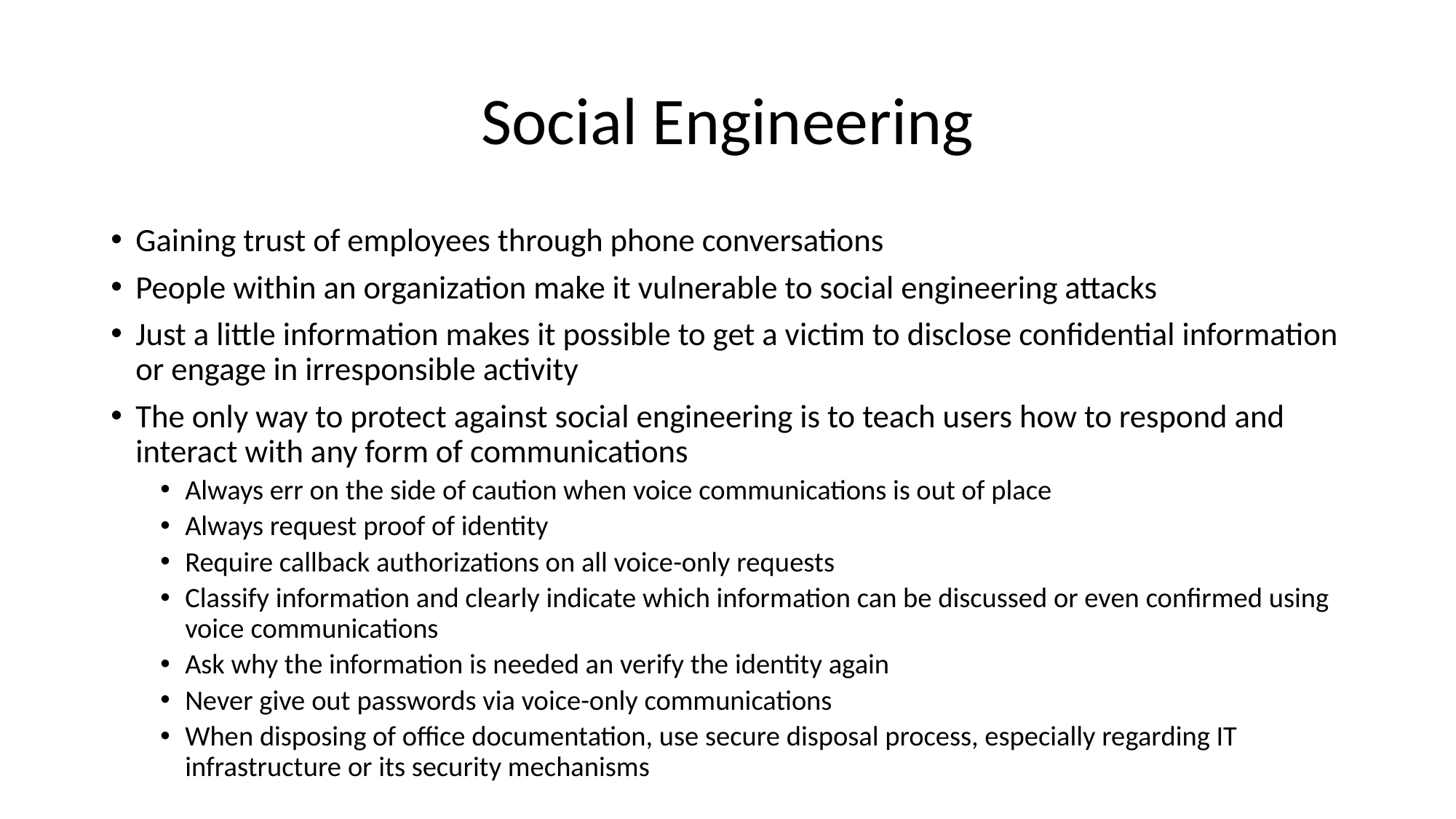

# Social Engineering
Gaining trust of employees through phone conversations
People within an organization make it vulnerable to social engineering attacks
Just a little information makes it possible to get a victim to disclose confidential information or engage in irresponsible activity
The only way to protect against social engineering is to teach users how to respond and interact with any form of communications
Always err on the side of caution when voice communications is out of place
Always request proof of identity
Require callback authorizations on all voice-only requests
Classify information and clearly indicate which information can be discussed or even confirmed using voice communications
Ask why the information is needed an verify the identity again
Never give out passwords via voice-only communications
When disposing of office documentation, use secure disposal process, especially regarding IT infrastructure or its security mechanisms